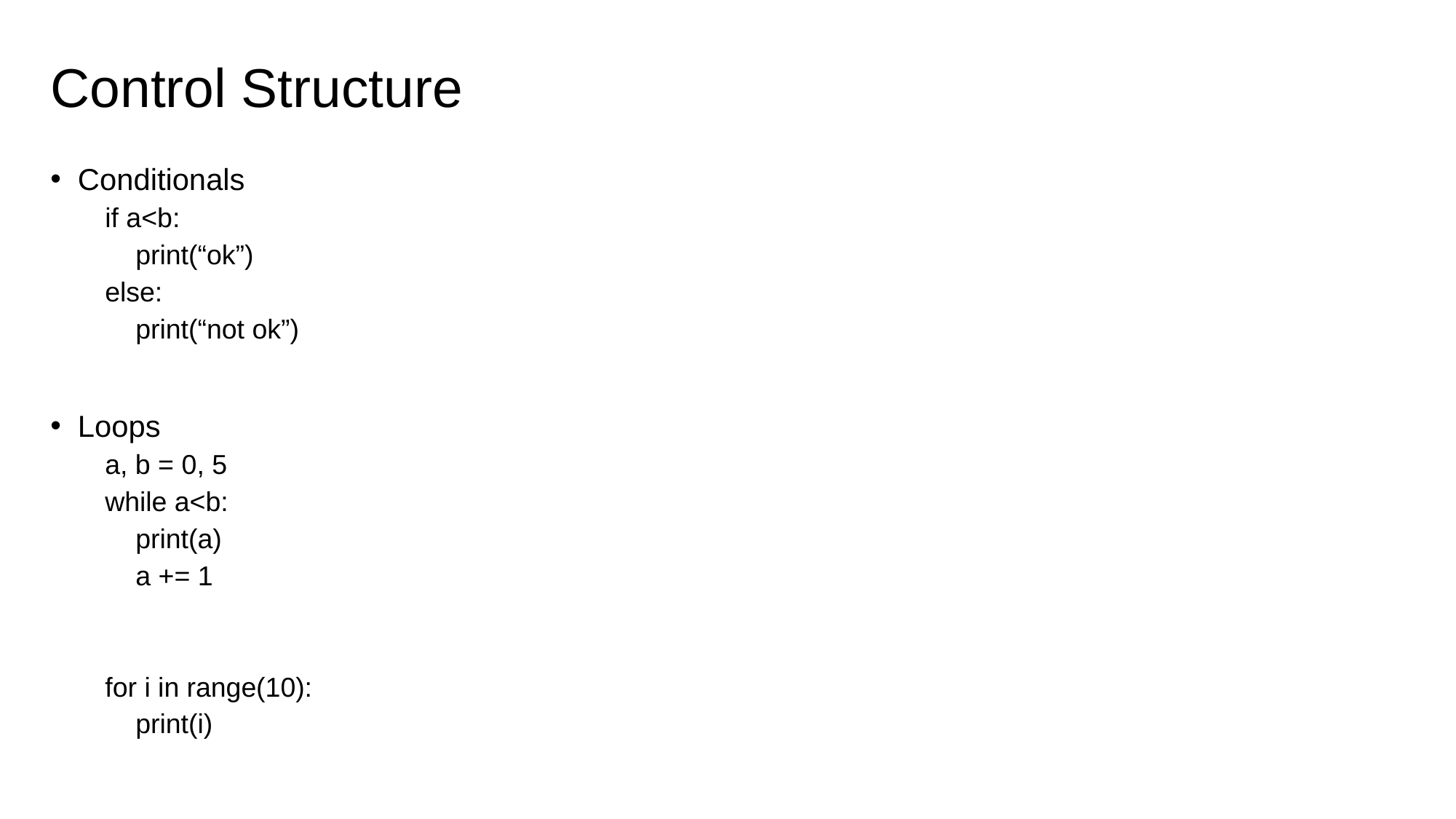

# Control Structure
Conditionals
if a<b:
    print(“ok”)
else:
    print(“not ok”)

Loops
a, b = 0, 5
while a<b:
    print(a)
    a += 1

for i in range(10):
    print(i)